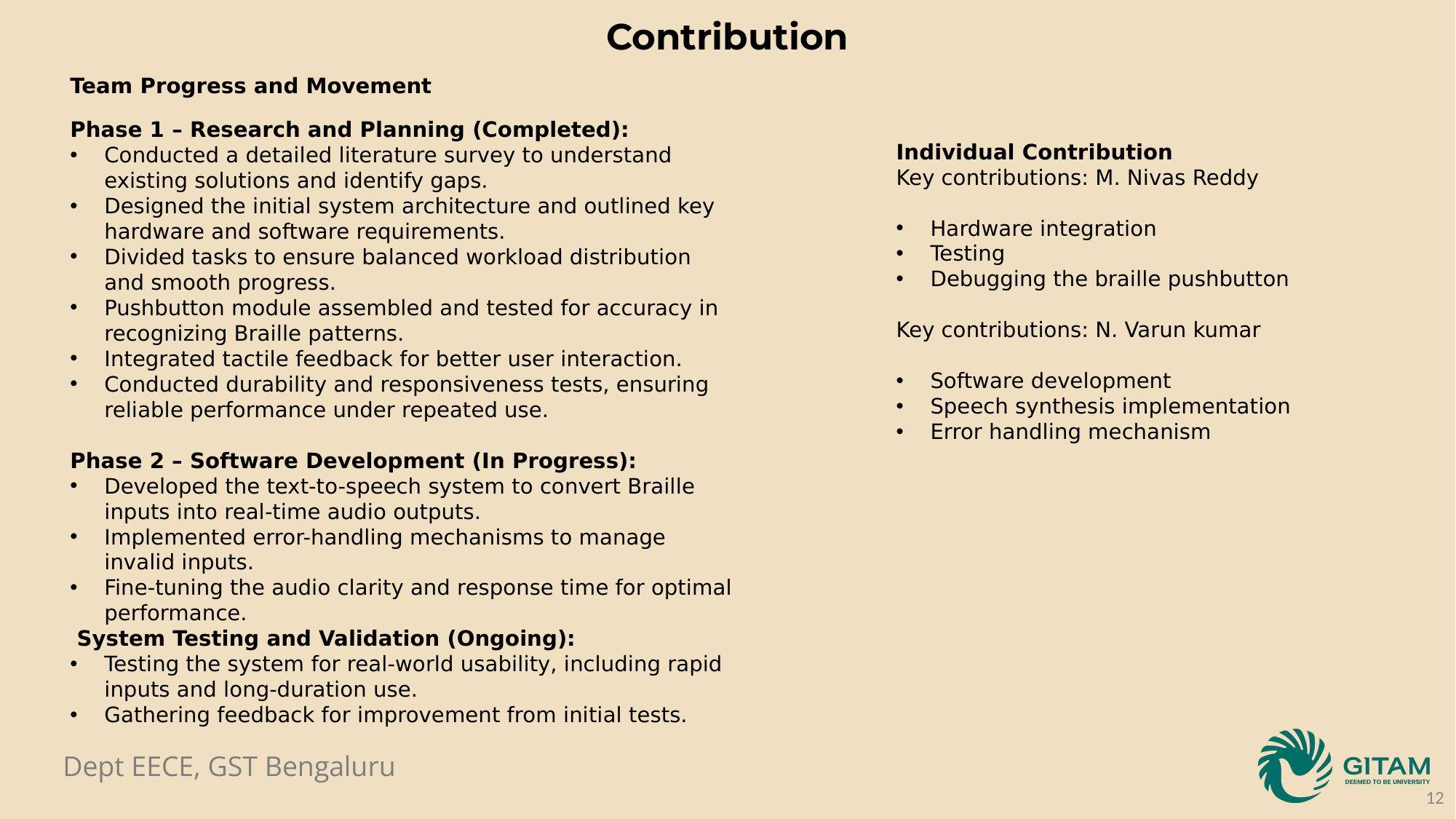

Contribution
Team Progress and Movement

Phase 1 – Research and Planning (Completed):
Conducted a detailed literature survey to understand existing solutions and identify gaps.
Designed the initial system architecture and outlined key hardware and software requirements.
Divided tasks to ensure balanced workload distribution and smooth progress.
Pushbutton module assembled and tested for accuracy in recognizing Braille patterns.
Integrated tactile feedback for better user interaction.
Conducted durability and responsiveness tests, ensuring reliable performance under repeated use.

Phase 2 – Software Development (In Progress):
Developed the text-to-speech system to convert Braille inputs into real-time audio outputs.
Implemented error-handling mechanisms to manage invalid inputs.
Fine-tuning the audio clarity and response time for optimal performance.
 System Testing and Validation (Ongoing):
Testing the system for real-world usability, including rapid inputs and long-duration use.
Gathering feedback for improvement from initial tests.

Individual Contribution
Key contributions: M. Nivas Reddy

Hardware integration
Testing
Debugging the braille pushbutton

Key contributions: N. Varun kumar

Software development
Speech synthesis implementation
Error handling mechanism

12